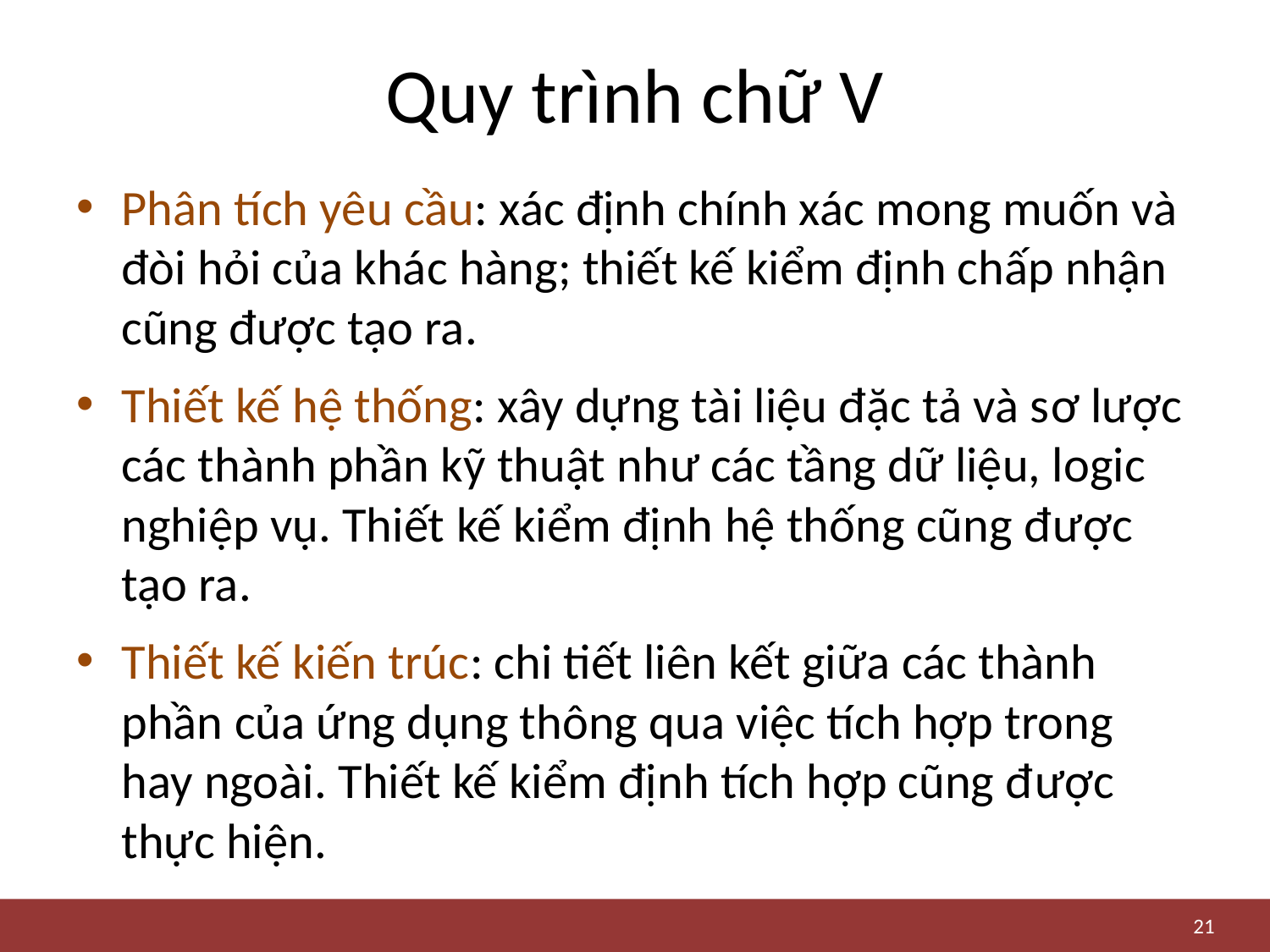

# Quy trình chữ V
Phân tích yêu cầu: xác định chính xác mong muốn và đòi hỏi của khác hàng; thiết kế kiểm định chấp nhận cũng được tạo ra.
Thiết kế hệ thống: xây dựng tài liệu đặc tả và sơ lược các thành phần kỹ thuật như các tầng dữ liệu, logic nghiệp vụ. Thiết kế kiểm định hệ thống cũng được tạo ra.
Thiết kế kiến trúc: chi tiết liên kết giữa các thành phần của ứng dụng thông qua việc tích hợp trong hay ngoài. Thiết kế kiểm định tích hợp cũng được thực hiện.